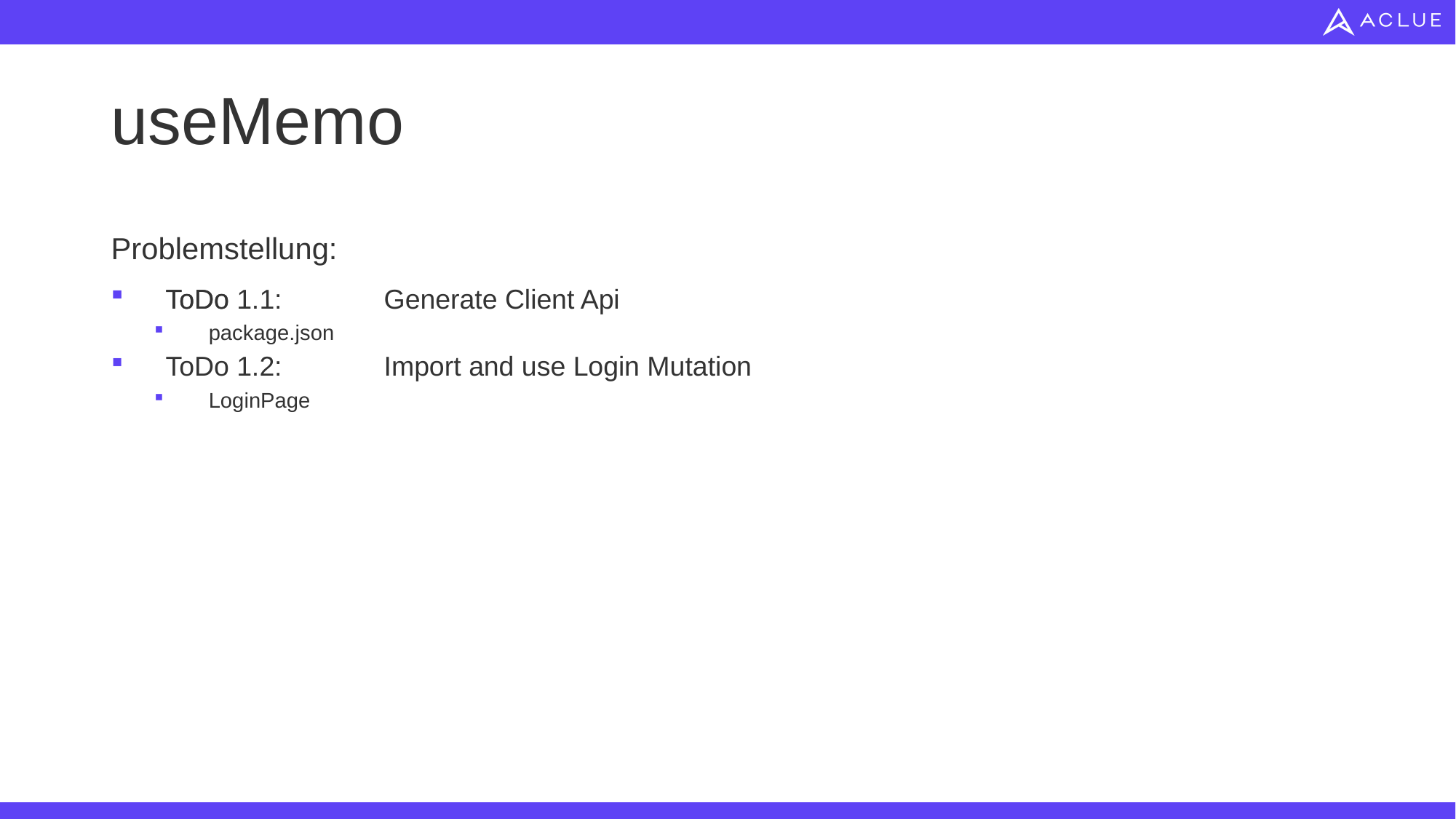

# useMemo
Problemstellung:
ToDo
ToDo 1.1: 	Generate Client Api
package.json
ToDo 1.2: 	Import and use Login Mutation
LoginPage